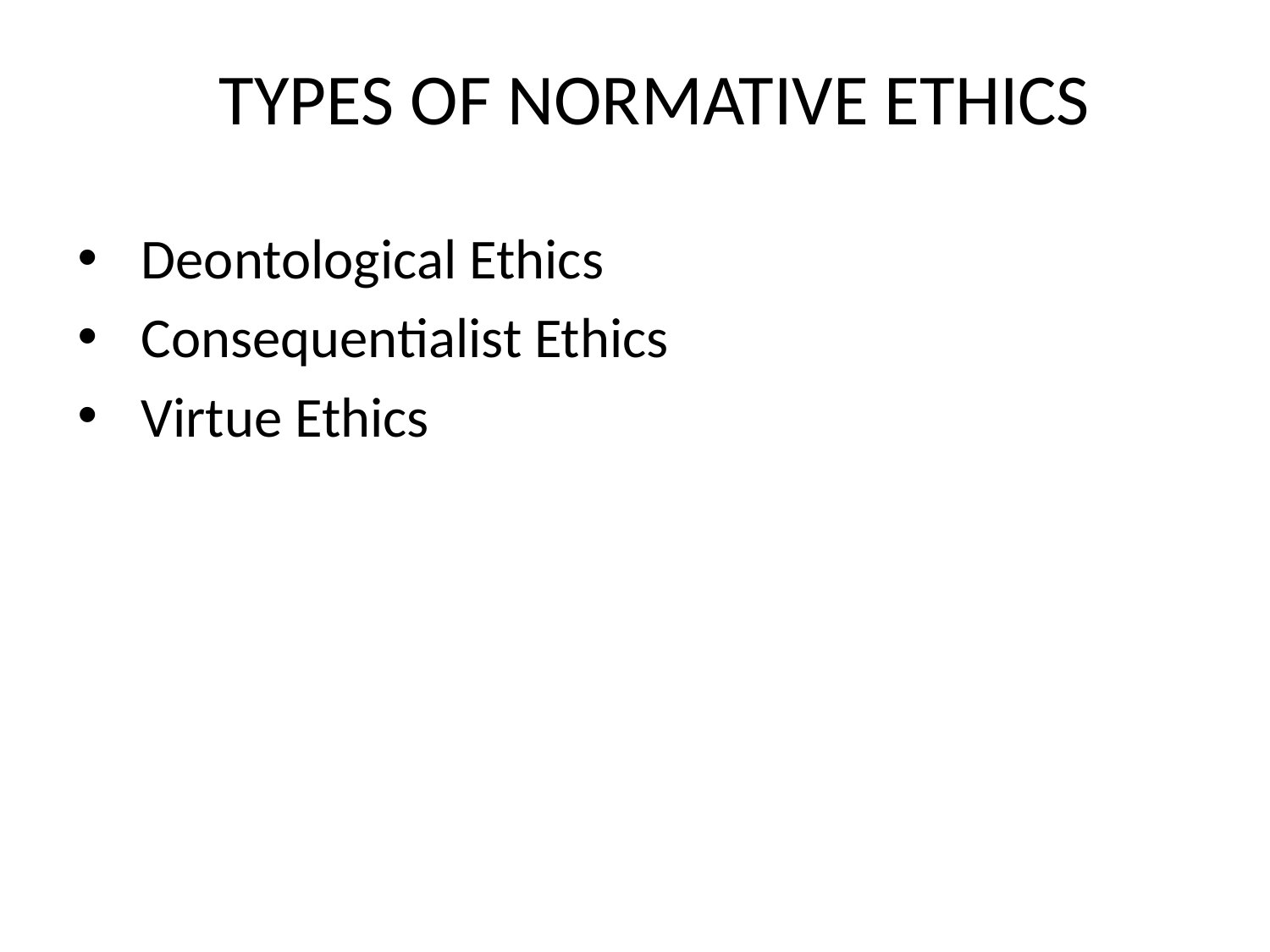

# TYPES OF NORMATIVE ETHICS
Deontological Ethics
Consequentialist Ethics
Virtue Ethics